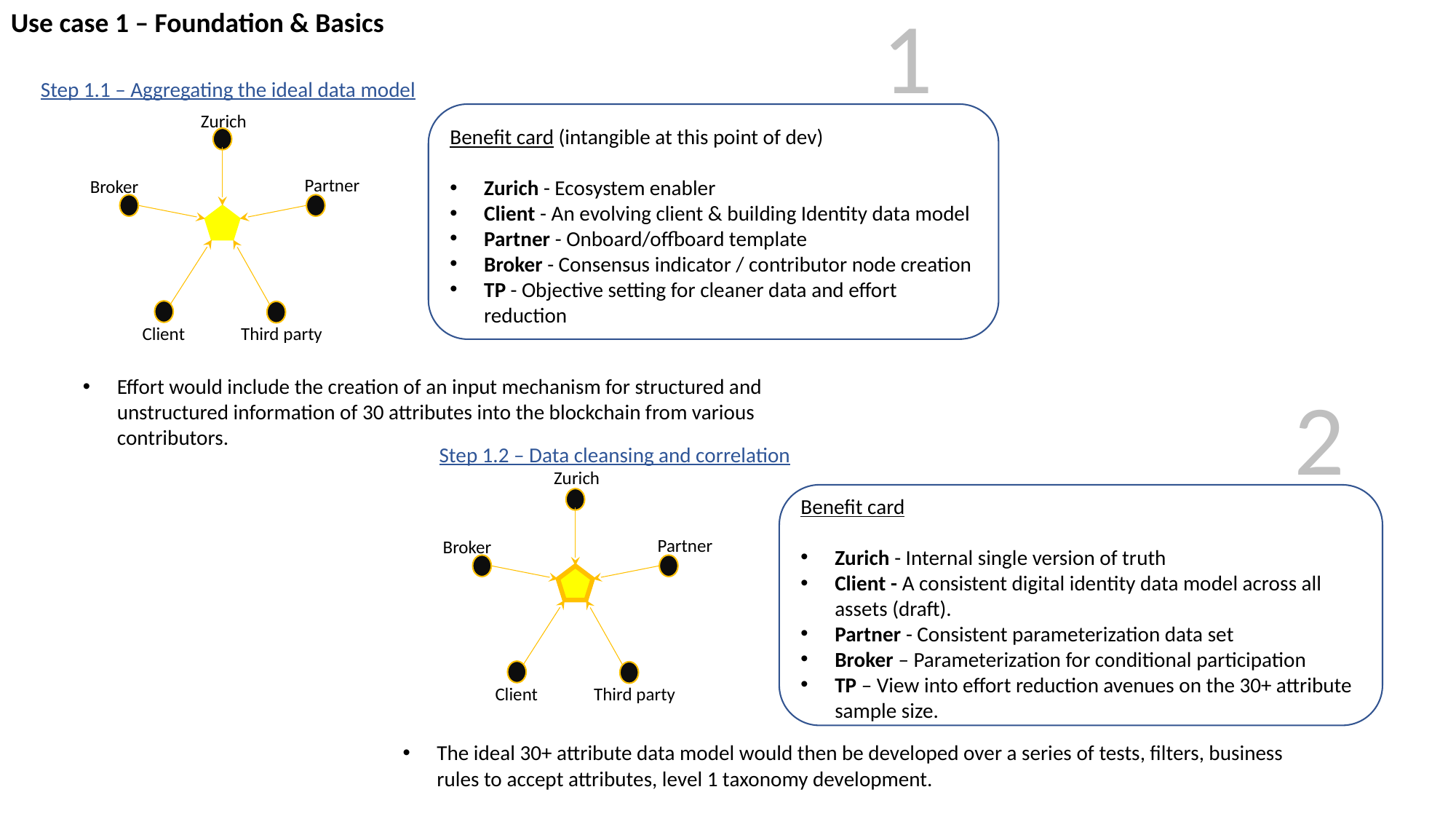

Use case 1 – Foundation & Basics
1
Step 1.1 – Aggregating the ideal data model

Zurich
Benefit card (intangible at this point of dev)

Zurich - Ecosystem enabler
Client - An evolving client & building Identity data model
Partner - Onboard/offboard template
Broker - Consensus indicator / contributor node creation
TP - Objective setting for cleaner data and effort reduction

Partner
Broker

Client
Third party
Effort would include the creation of an input mechanism for structured and unstructured information of 30 attributes into the blockchain from various contributors.
2
Step 1.2 – Data cleansing and correlation
Zurich

Benefit card

Zurich - Internal single version of truth
Client - A consistent digital identity data model across all assets (draft).
Partner - Consistent parameterization data set
Broker – Parameterization for conditional participation
TP – View into effort reduction avenues on the 30+ attribute sample size.

Partner
Broker

Client
Third party
The ideal 30+ attribute data model would then be developed over a series of tests, filters, business rules to accept attributes, level 1 taxonomy development.